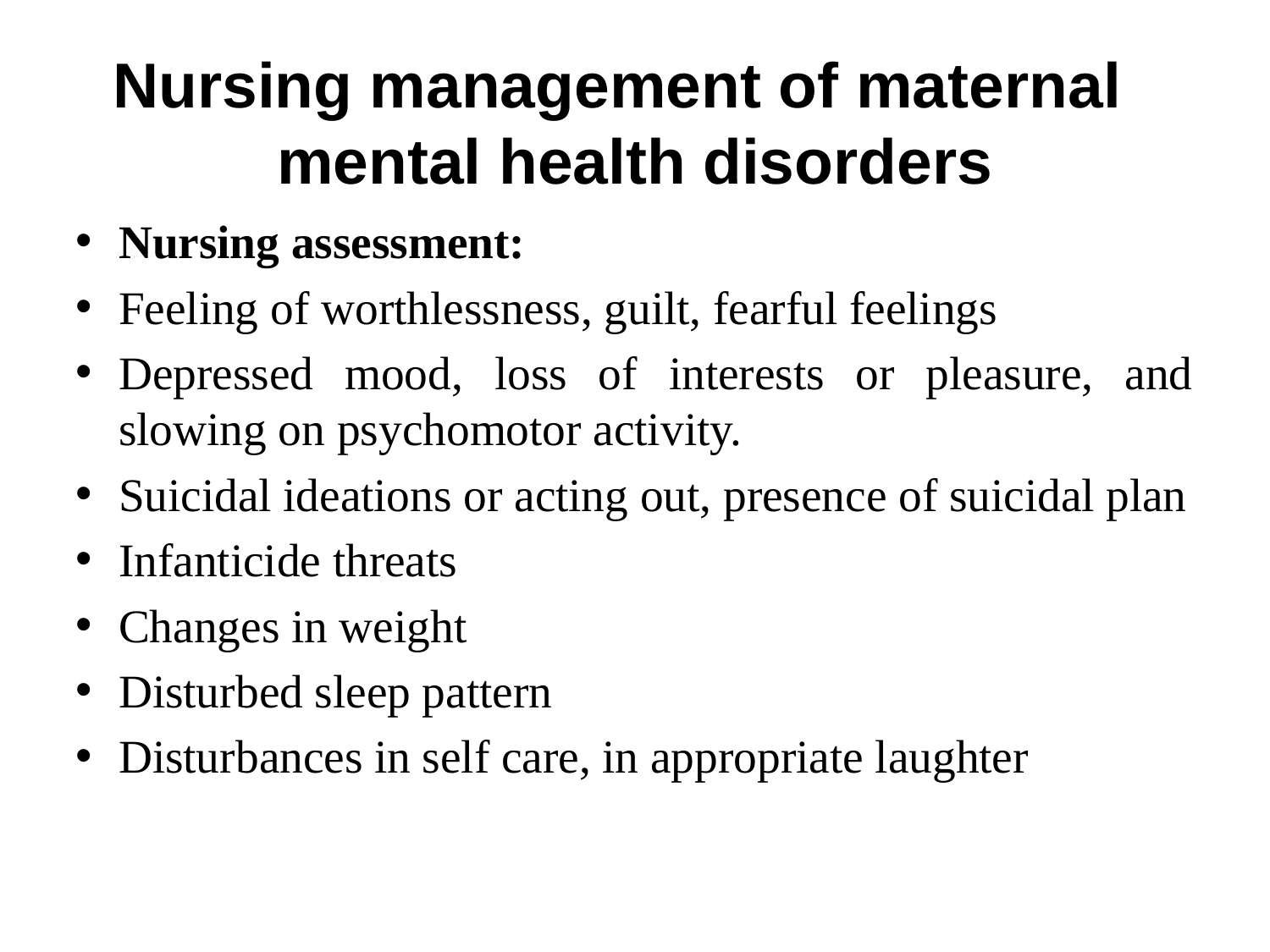

# Nursing management of maternal   mental health disorders
Nursing assessment:
Feeling of worthlessness, guilt, fearful feelings
Depressed mood, loss of interests or pleasure, and slowing on psychomotor activity.
Suicidal ideations or acting out, presence of suicidal plan
Infanticide threats
Changes in weight
Disturbed sleep pattern
Disturbances in self care, in appropriate laughter